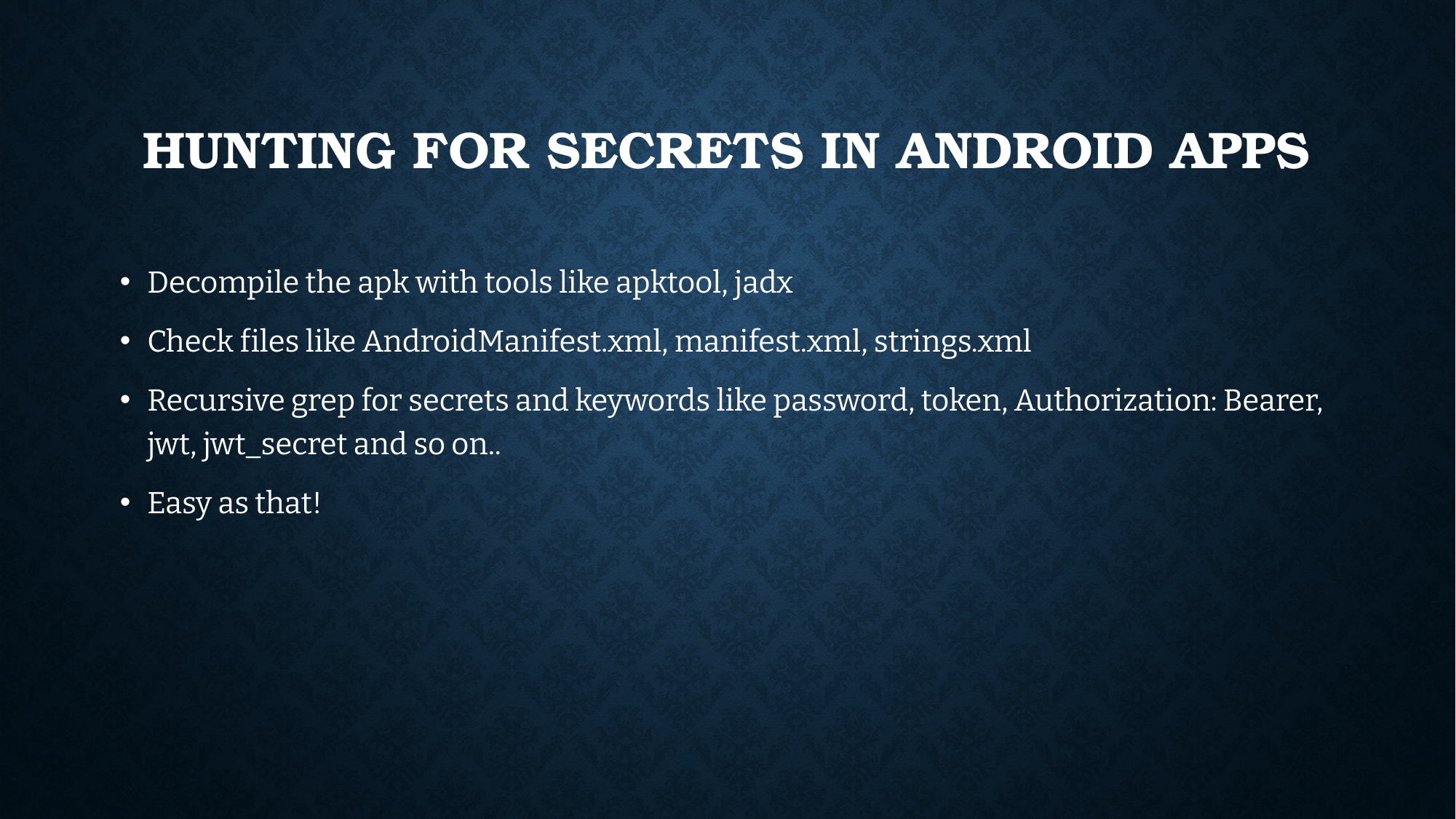

# Hunting for secrets in android apps
Decompile the apk with tools like apktool, jadx
Check files like AndroidManifest.xml, manifest.xml, strings.xml
Recursive grep for secrets and keywords like password, token, Authorization: Bearer, jwt, jwt_secret and so on..
Easy as that!